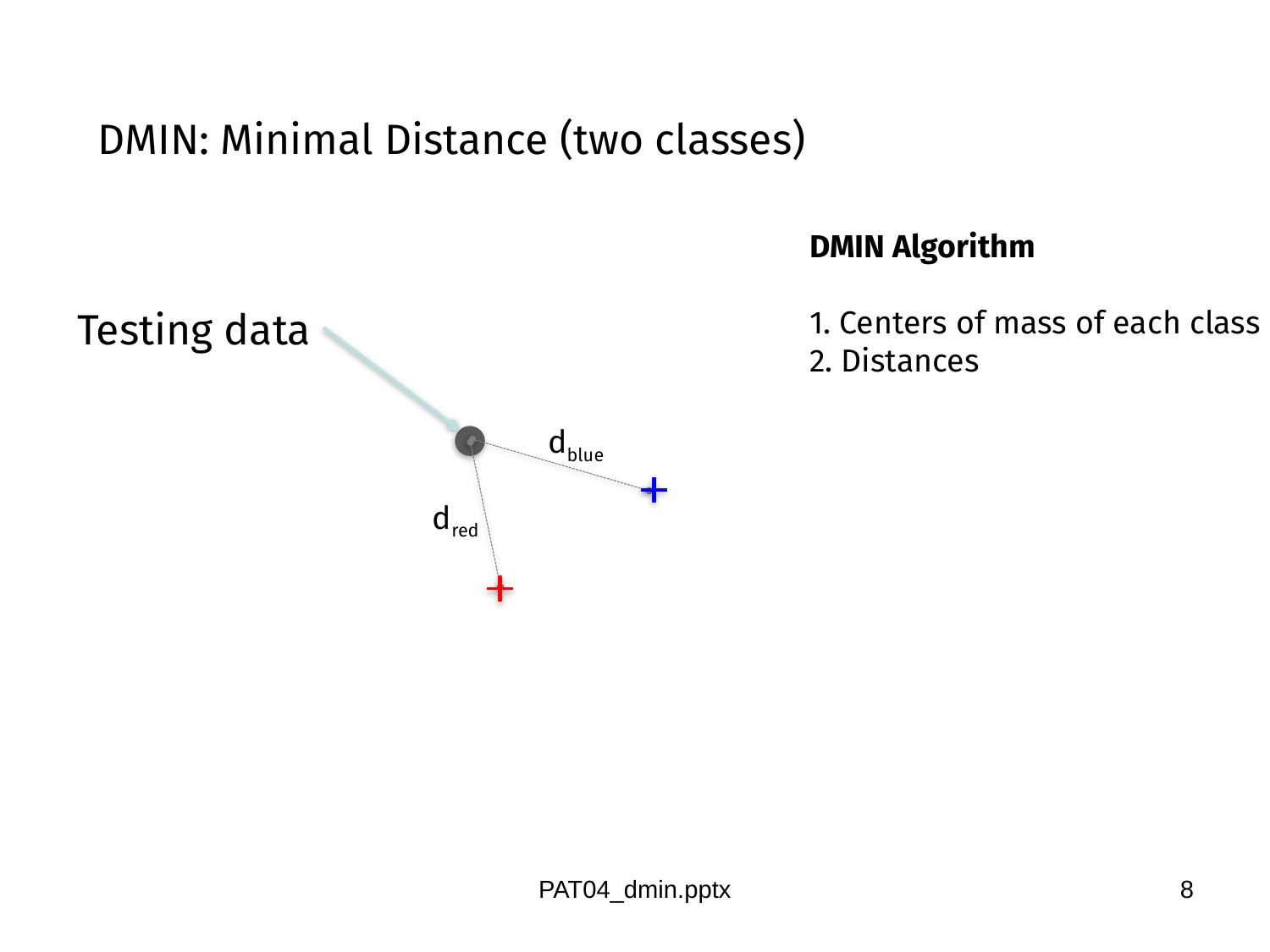

DMIN: Minimal Distance (two classes)
DMIN Algorithm

1. Centers of mass of each class
2. Distances
Testing data
dblue

dred

PAT04_dmin.pptx
8